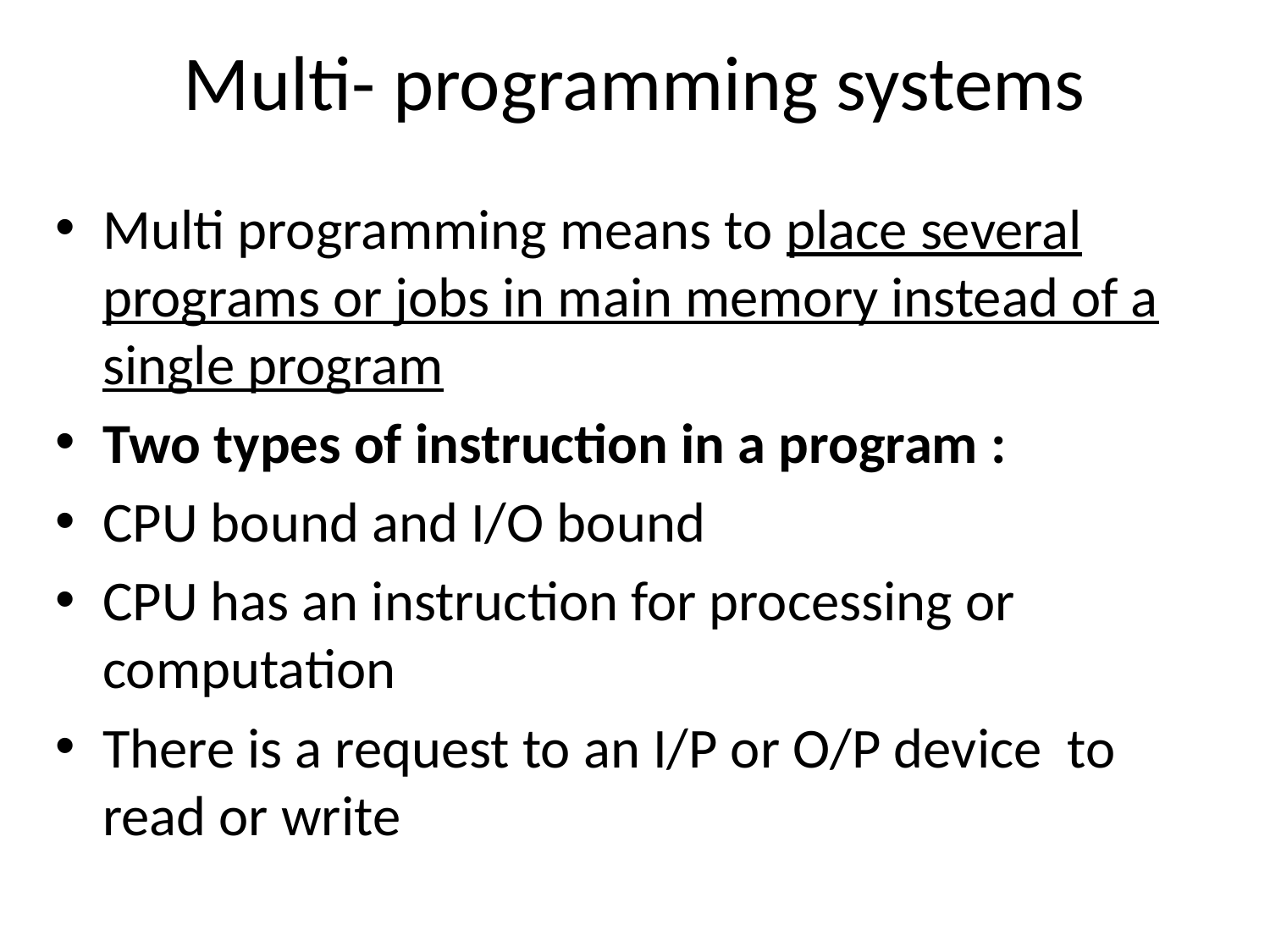

# Multi- programming systems
Multi programming means to place several programs or jobs in main memory instead of a single program
Two types of instruction in a program :
CPU bound and I/O bound
CPU has an instruction for processing or computation
There is a request to an I/P or O/P device  to read or write